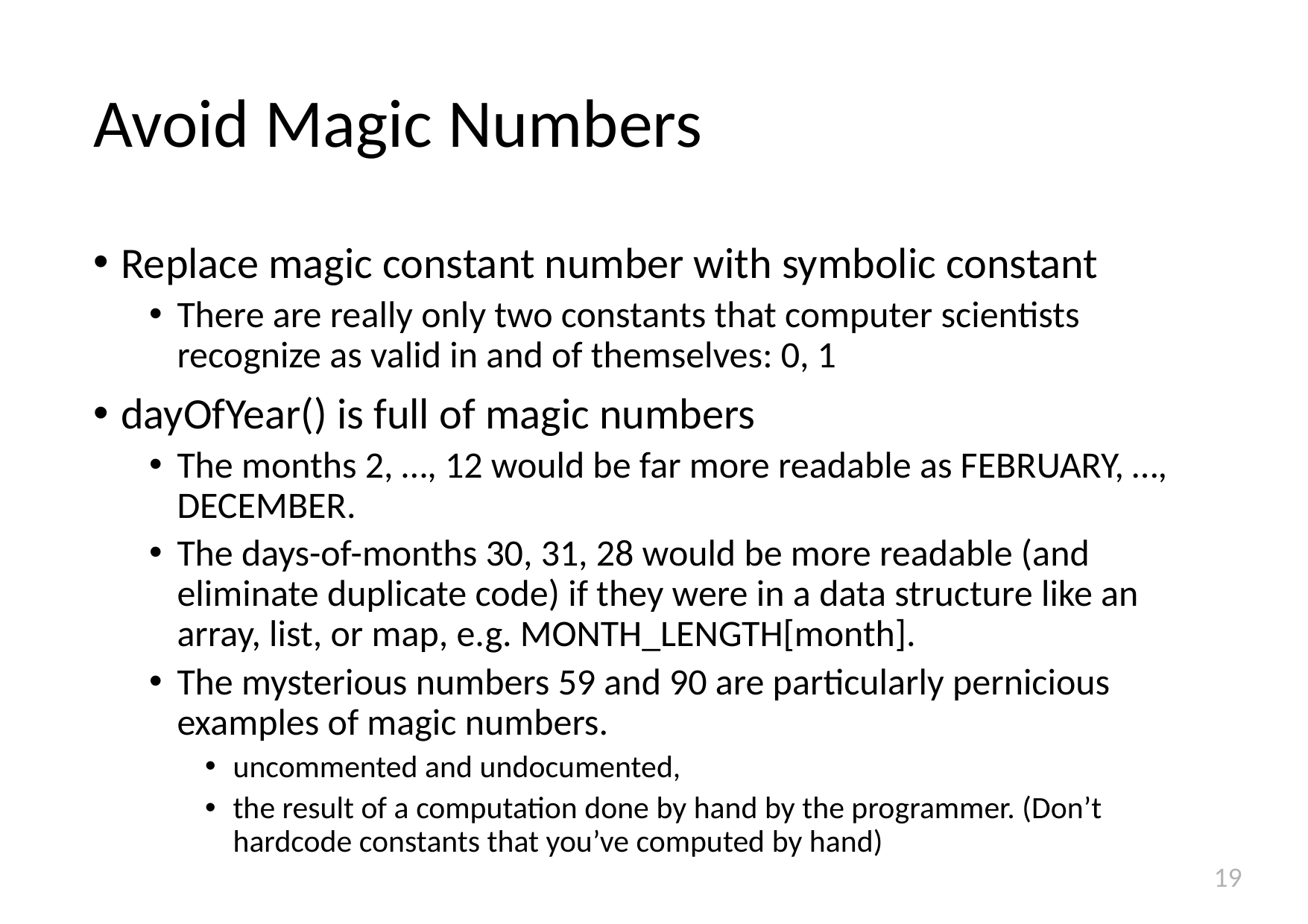

# Avoid Magic Numbers
Replace magic constant number with symbolic constant
There are really only two constants that computer scientists recognize as valid in and of themselves: 0, 1
dayOfYear() is full of magic numbers
The months 2, …, 12 would be far more readable as FEBRUARY, …, DECEMBER.
The days-of-months 30, 31, 28 would be more readable (and eliminate duplicate code) if they were in a data structure like an array, list, or map, e.g. MONTH_LENGTH[month].
The mysterious numbers 59 and 90 are particularly pernicious examples of magic numbers.
uncommented and undocumented,
the result of a computation done by hand by the programmer. (Don’t hardcode constants that you’ve computed by hand)
19